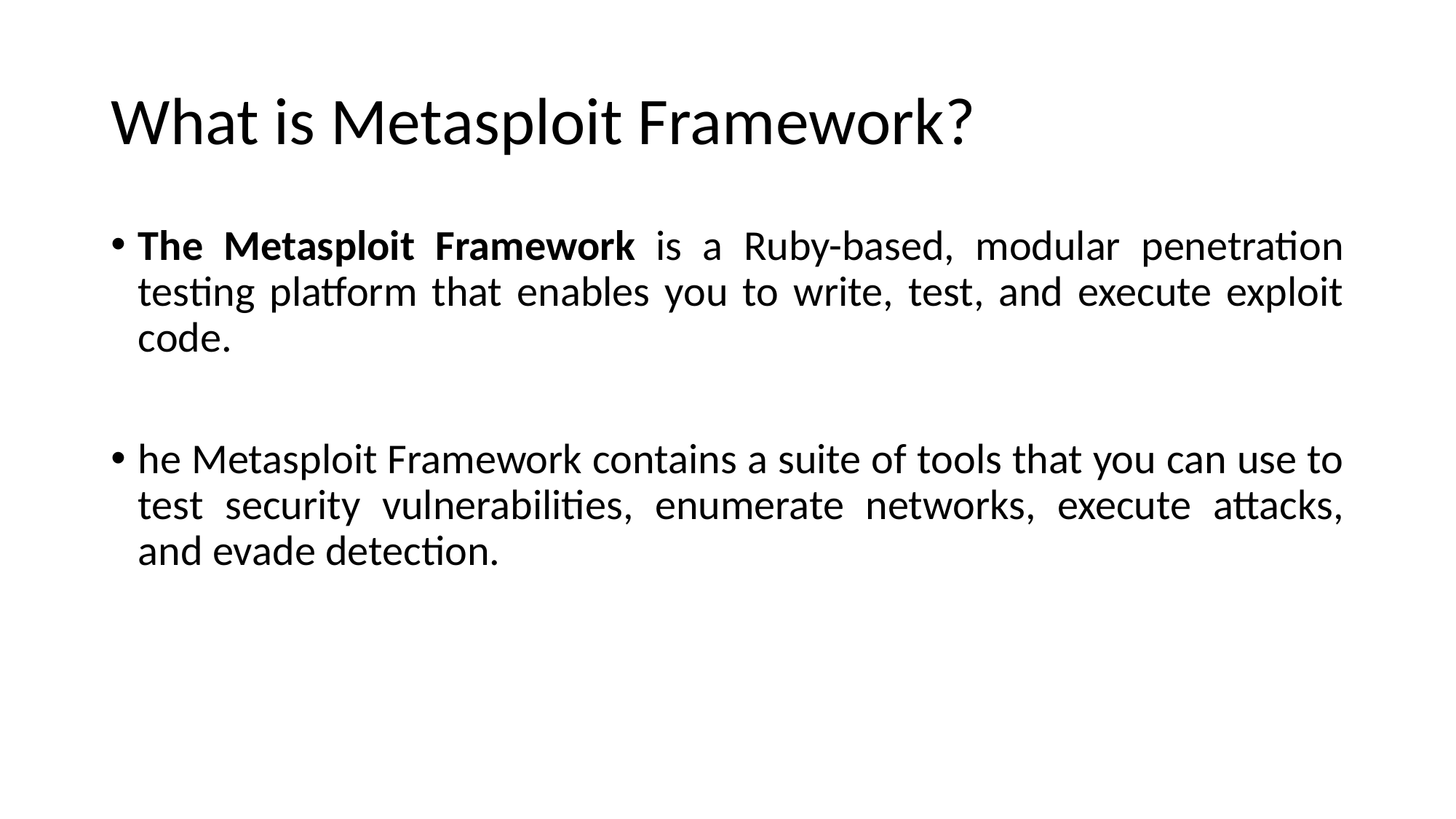

# What is Metasploit Framework?
The Metasploit Framework is a Ruby-based, modular penetration testing platform that enables you to write, test, and execute exploit code.

he Metasploit Framework contains a suite of tools that you can use to test security vulnerabilities, enumerate networks, execute attacks, and evade detection.